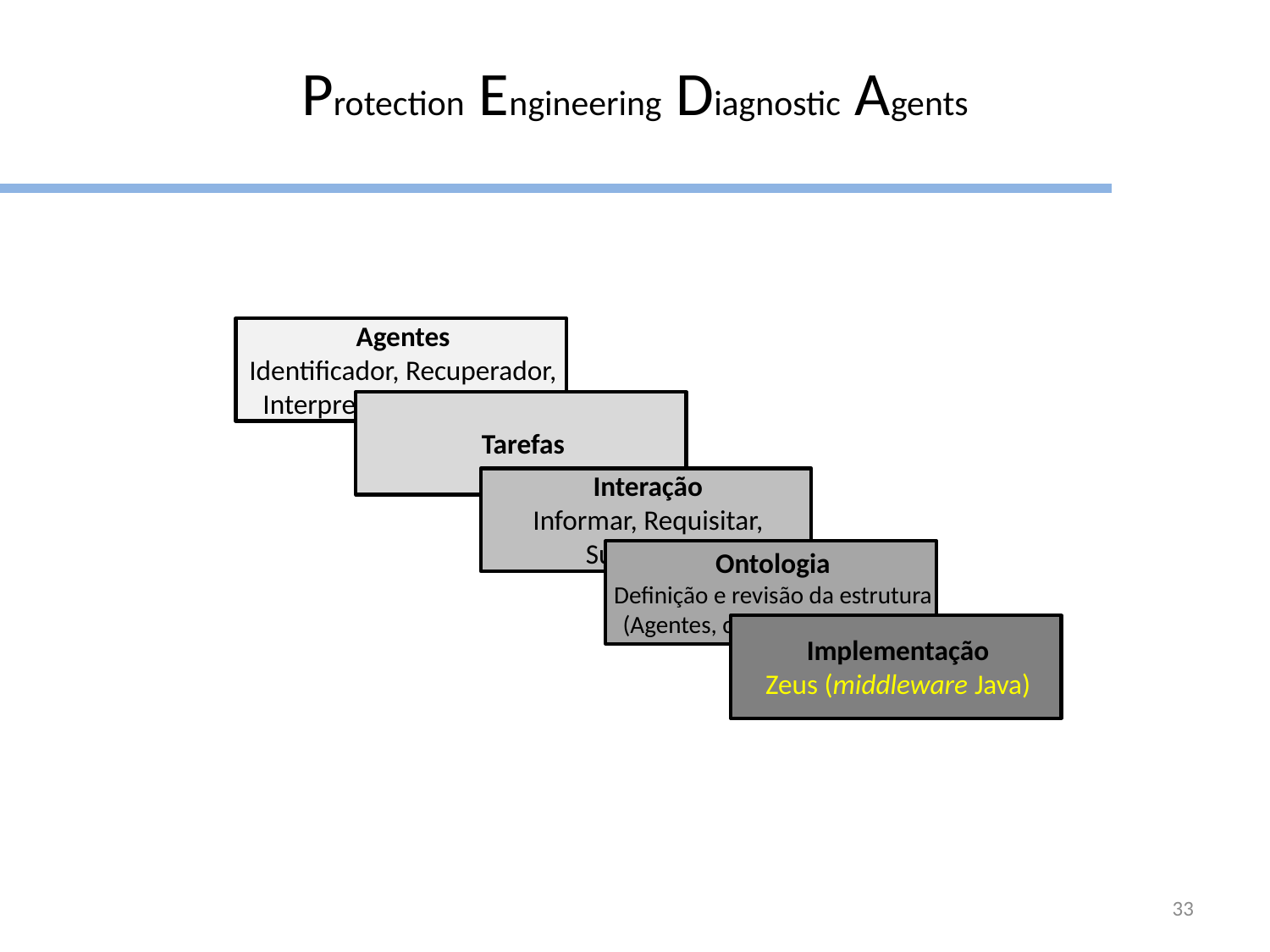

Protection Engineering Diagnostic Agents

Agentes
Identificador, Recuperador, Interpretador, Facilitator

Tarefas

Interação
Informar, Requisitar, Subscrever

Ontologia
Definição e revisão da estrutura (Agentes, comunicação, fatos)

Implementação
Zeus (middleware Java)
33